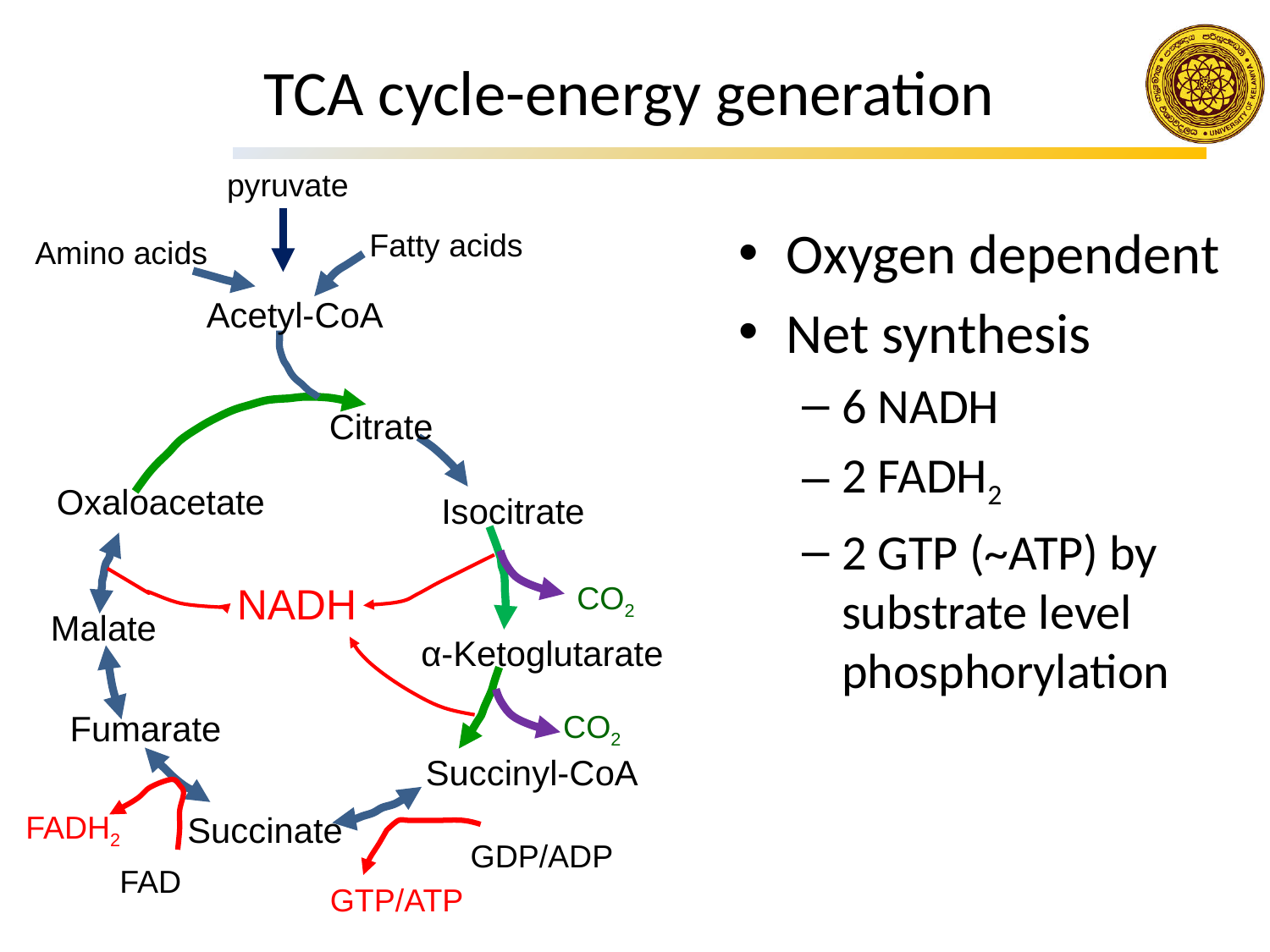

# TCA cycle-energy generation
pyruvate
Oxygen dependent
Net synthesis
6 NADH
2 FADH2
2 GTP (~ATP) by substrate level phosphorylation
Fatty acids
Amino acids

Acetyl-CoA

Citrate

Isocitrate

α-Ketoglutarate

Fumarate
Succinyl-CoA

Succinate
Oxaloacetate
Malate

NADH
CO2

CO2

FADH2

GDP/ADP
FAD
GTP/ATP